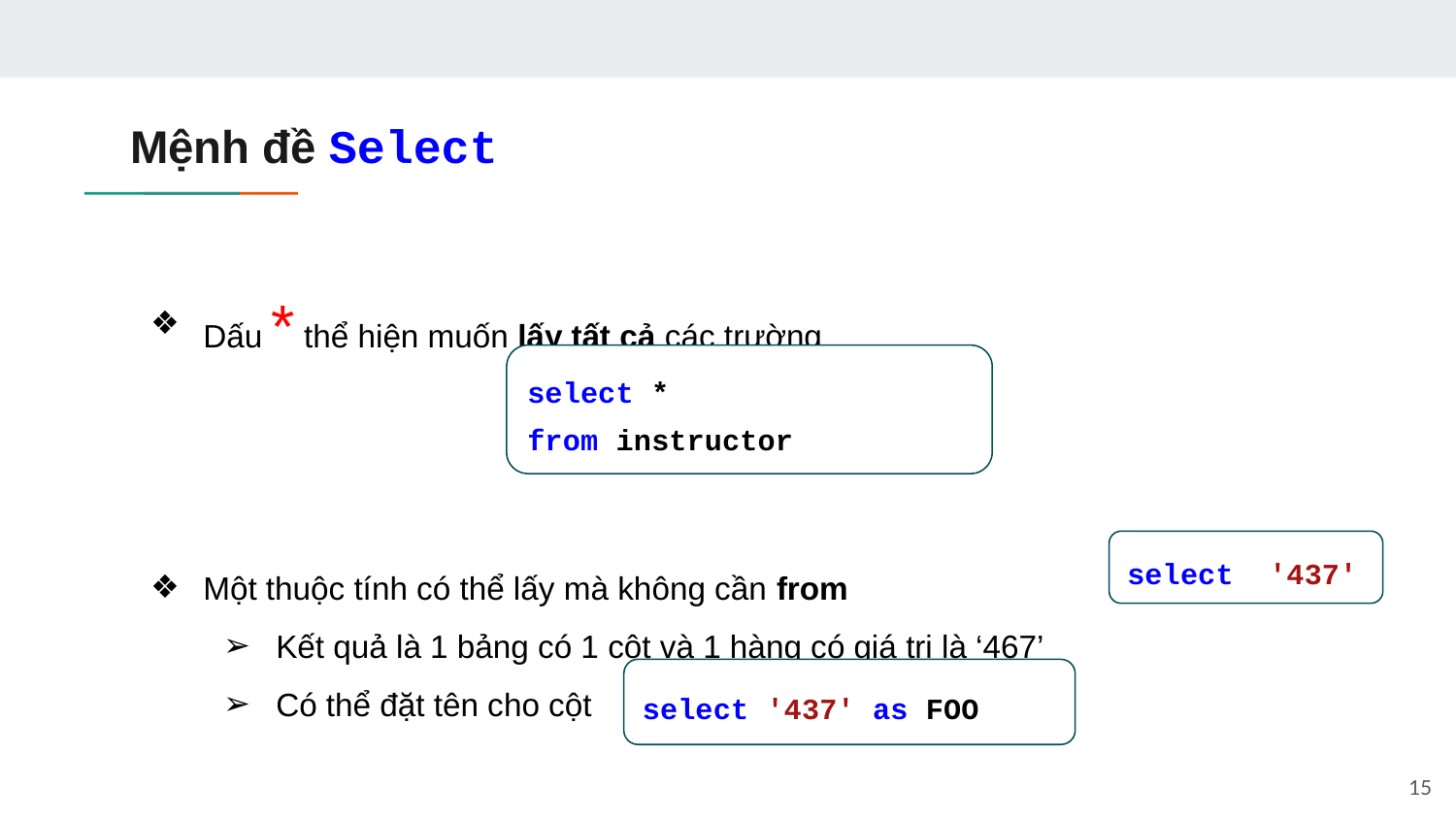

# Mệnh đề Select
Dấu * thể hiện muốn lấy tất cả các trường

Một thuộc tính có thể lấy mà không cần from
Kết quả là 1 bảng có 1 cột và 1 hàng có giá trị là ‘467’
Có thể đặt tên cho cột

select *
from instructor
select  '437'
select '437' as FOO
15